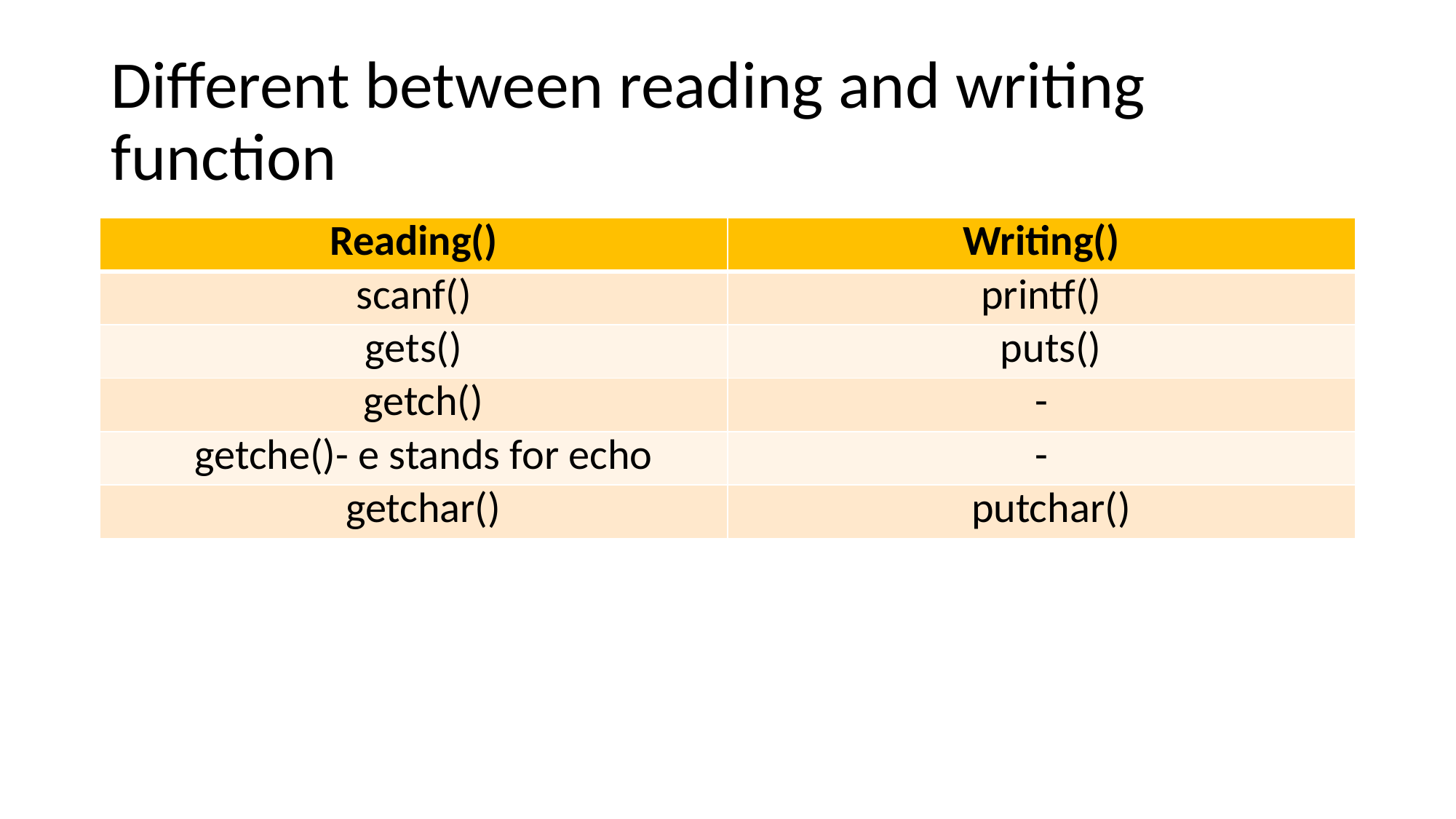

# Different between reading and writing function
| Reading() | Writing() |
| --- | --- |
| scanf() | printf() |
| gets() | puts() |
| getch() | - |
| getche()- e stands for echo | - |
| getchar() | putchar() |